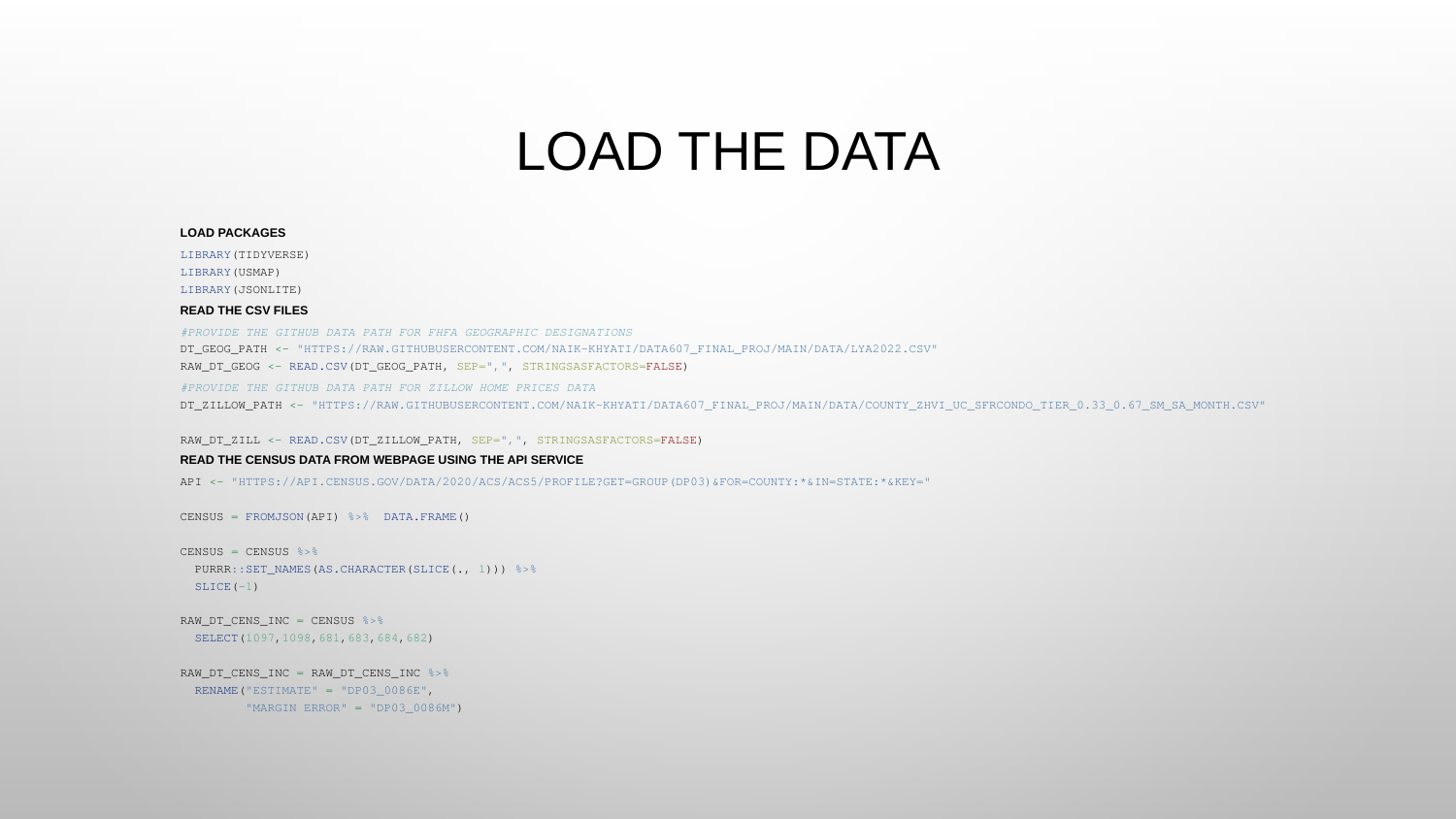

# LOAD THE DATA
Load packages
library(tidyverse)
library(usmap)
library(jsonlite)
Read the csv files
#provide the github data path for fhfa geographic designations
dt_geog_path <- "https://raw.githubusercontent.com/Naik-Khyati/data607_final_proj/main/data/lya2022.csv"
raw_dt_geog <- read.csv(dt_geog_path, sep=",", stringsAsFactors=FALSE)
#provide the github data path for zillow home prices data
dt_zillow_path <- "https://raw.githubusercontent.com/Naik-Khyati/data607_final_proj/main/data/County_zhvi_uc_sfrcondo_tier_0.33_0.67_sm_sa_month.csv"
raw_dt_zill <- read.csv(dt_zillow_path, sep=",", stringsAsFactors=FALSE)
Read the census data from webpage using the api service
api <- "https://api.census.gov/data/2020/acs/acs5/profile?get=group(DP03)&for=county:*&in=state:*&key="
census = fromJSON(api) %>%  data.frame()
census = census %>%
  purrr::set_names(as.character(slice(., 1))) %>%
  slice(-1)
raw_dt_cens_inc = census %>%
  select(1097,1098,681,683,684,682)
raw_dt_cens_inc = raw_dt_cens_inc %>%
  rename("ESTIMATE" = "DP03_0086E",
         "MARGIN ERROR" = "DP03_0086M")